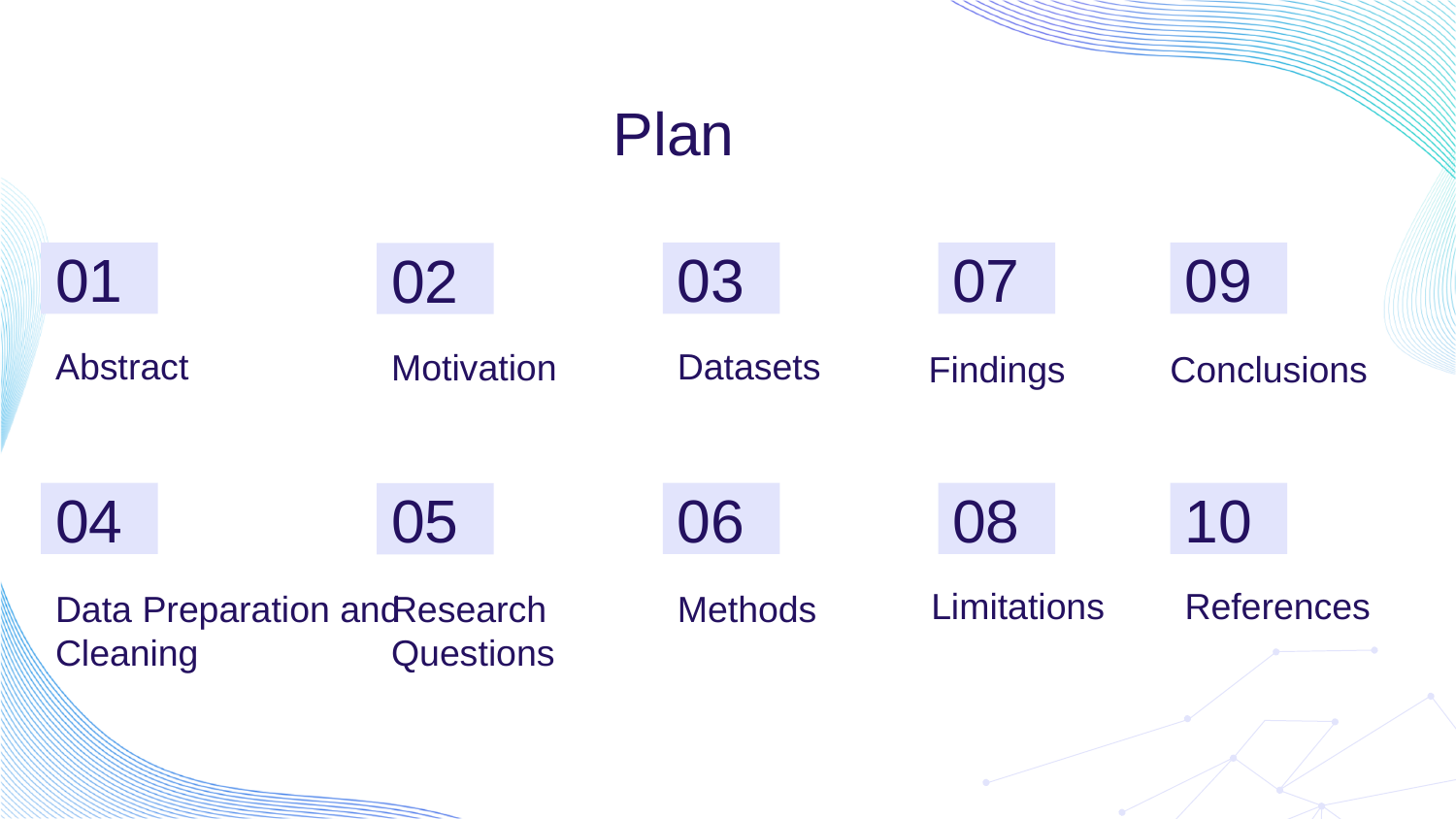

# Plan
01
03
07
09
02
Abstract
Datasets
Motivation
Findings
Conclusions
04
06
08
10
05
Limitations
References
Data Preparation and Cleaning
Methods
Research
Questions